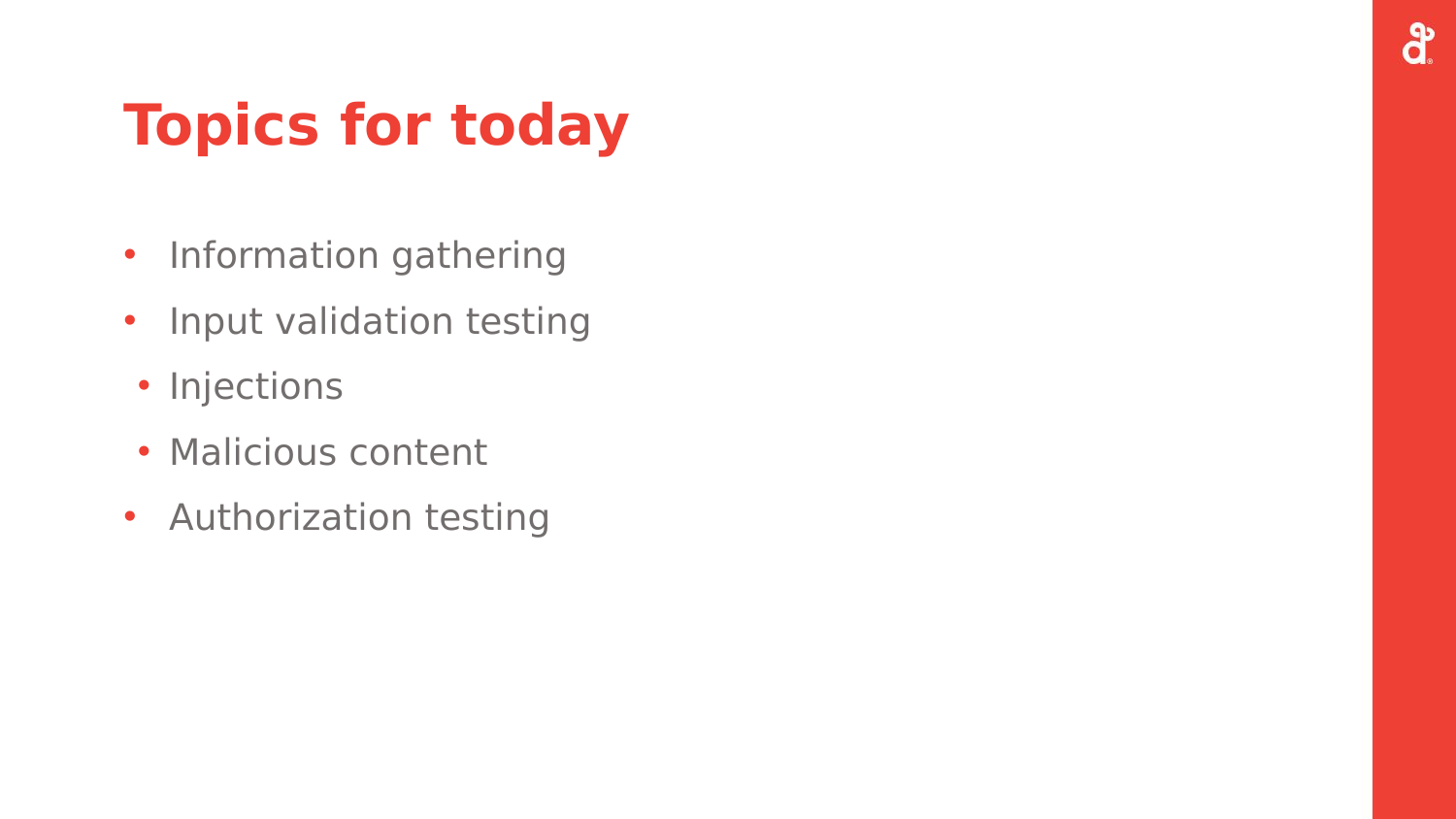

# Topics for today
Information gathering
Input validation testing
Injections
Malicious content
Authorization testing